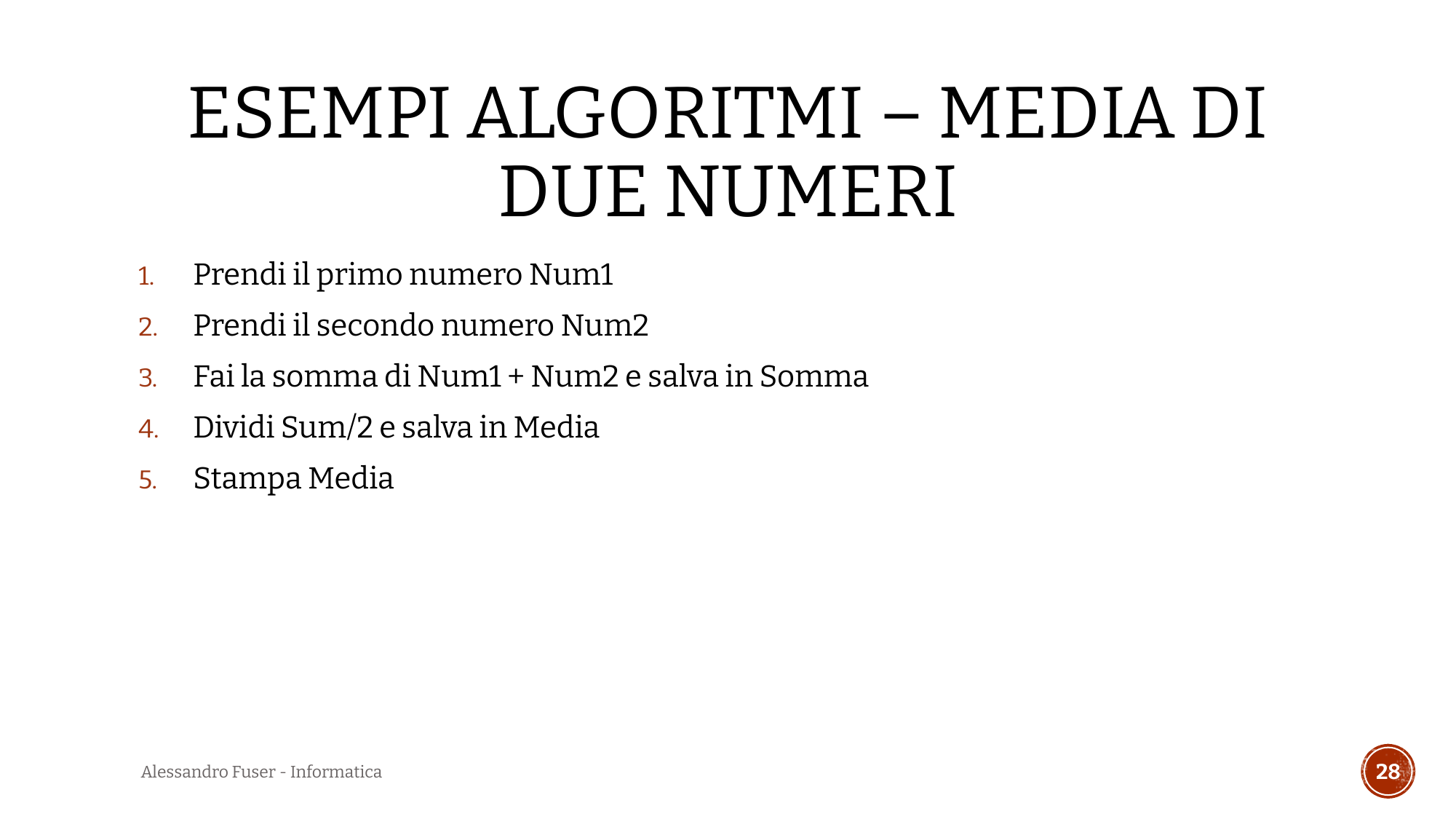

# Esempi algoritmi – media di due numeri
Prendi il primo numero Num1
Prendi il secondo numero Num2
Fai la somma di Num1 + Num2 e salva in Somma
Dividi Sum/2 e salva in Media
Stampa Media
Alessandro Fuser - Informatica
28